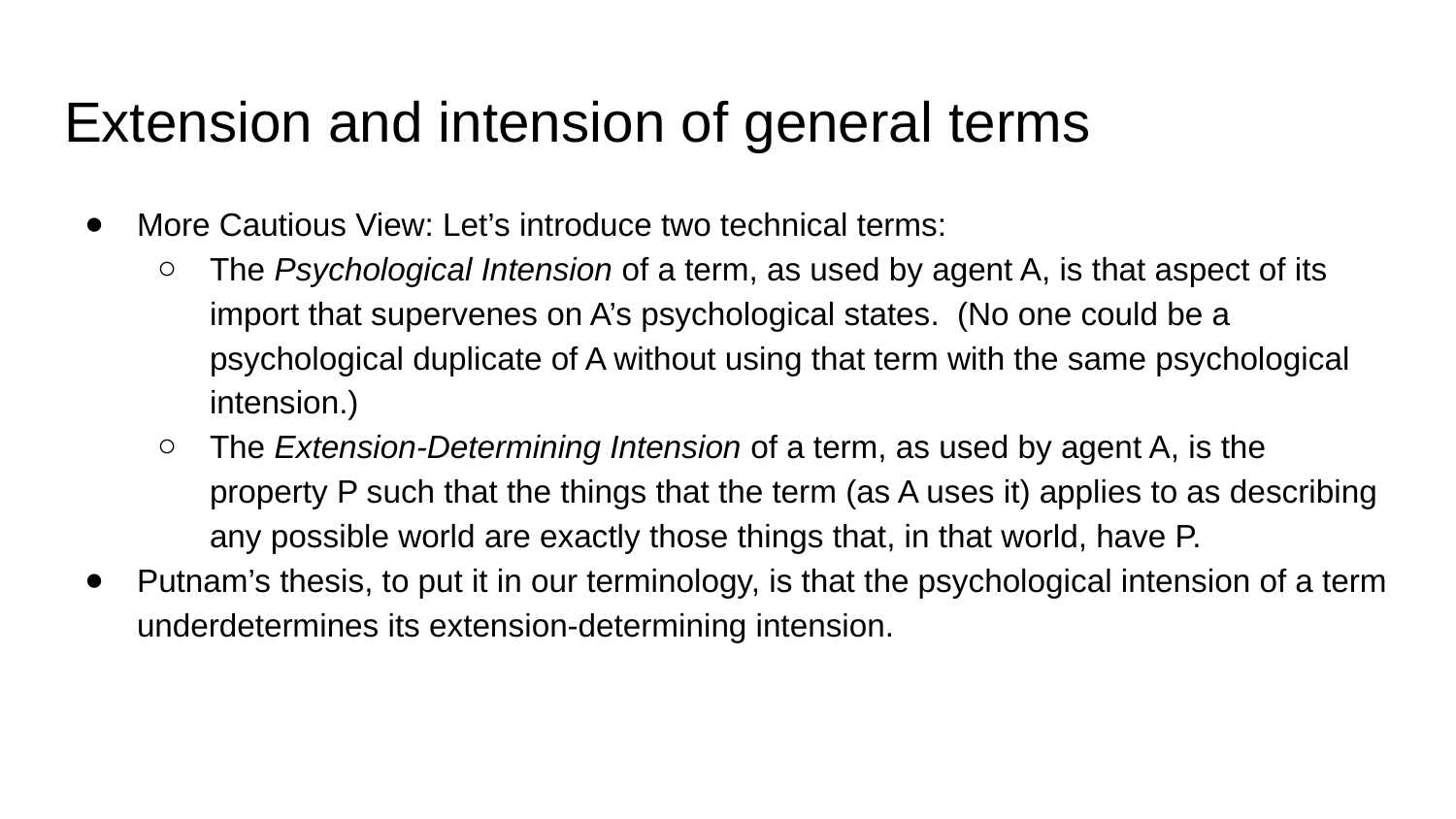

# Extension and intension of general terms
More Cautious View: Let’s introduce two technical terms:
The Psychological Intension of a term, as used by agent A, is that aspect of its import that supervenes on A’s psychological states.  (No one could be a psychological duplicate of A without using that term with the same psychological intension.)
The Extension-Determining Intension of a term, as used by agent A, is the property P such that the things that the term (as A uses it) applies to as describing any possible world are exactly those things that, in that world, have P.
Putnam’s thesis, to put it in our terminology, is that the psychological intension of a term underdetermines its extension-determining intension.